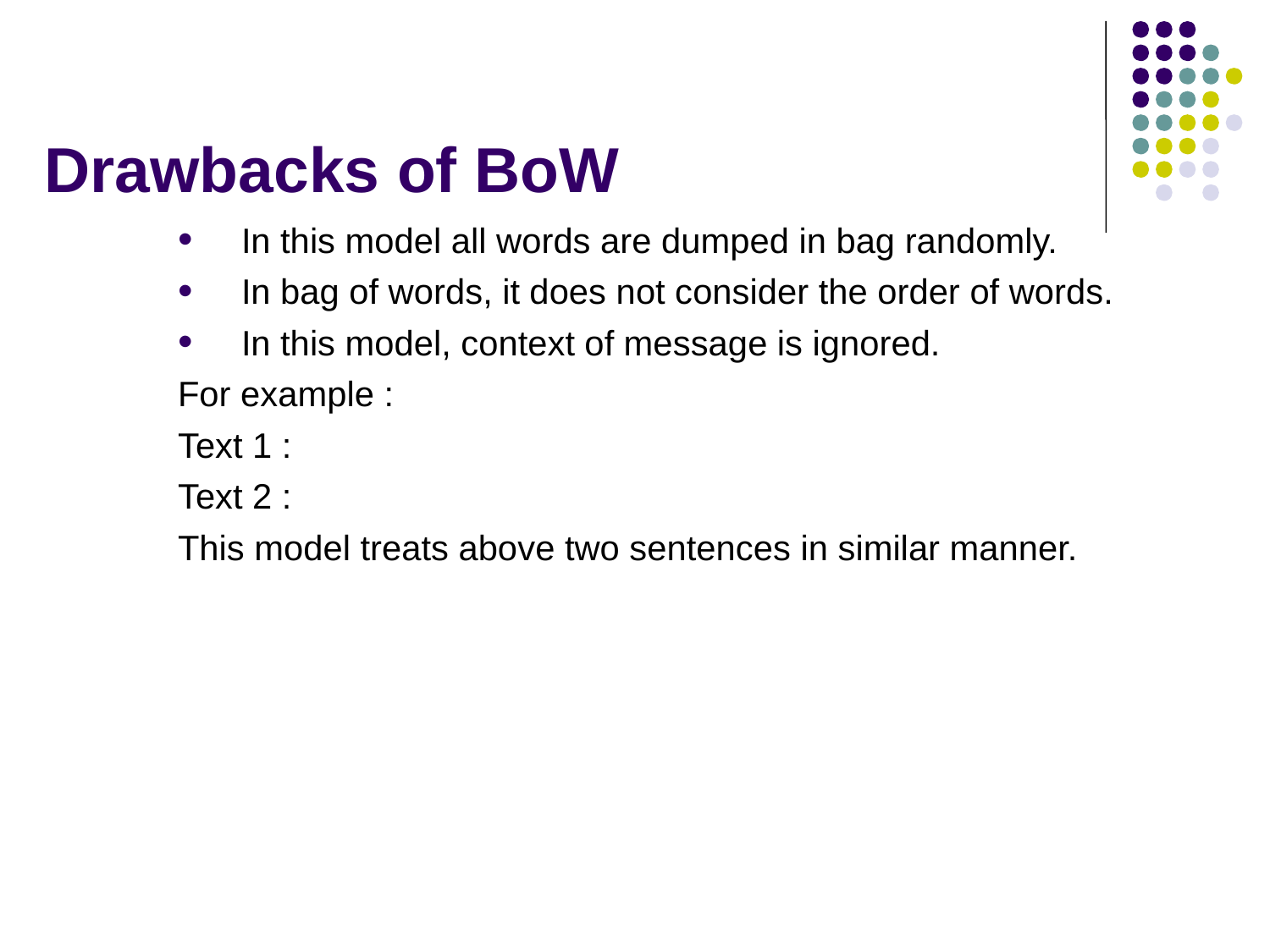

# Drawbacks of BoW
In this model all words are dumped in bag randomly.
In bag of words, it does not consider the order of words.
In this model, context of message is ignored.
For example :
Text 1 :
Text 2 :
This model treats above two sentences in similar manner.